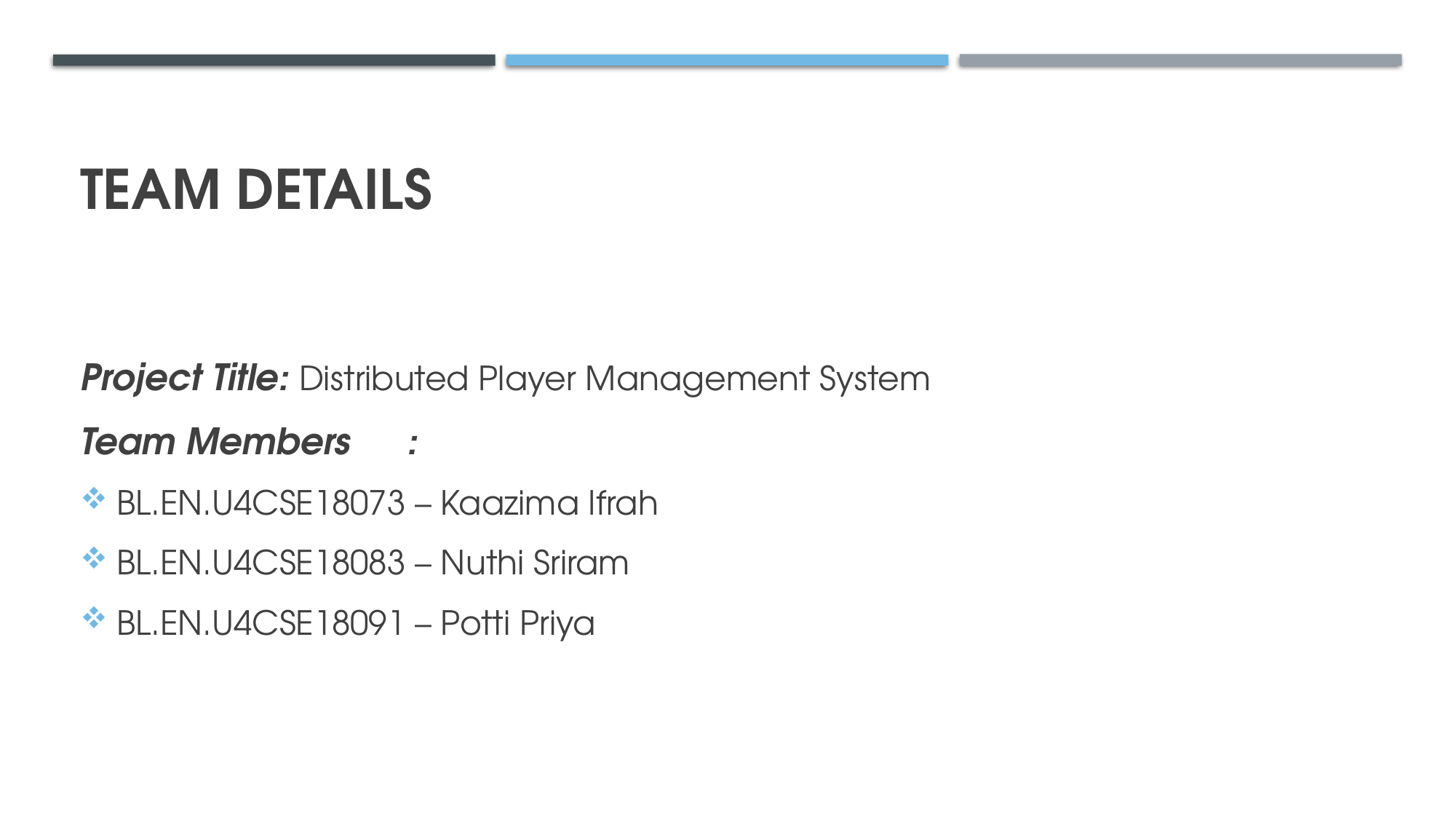

# Team details
Project Title: Distributed Player Management System
Team Members	:
BL.EN.U4CSE18073 – Kaazima Ifrah
BL.EN.U4CSE18083 – Nuthi Sriram
BL.EN.U4CSE18091 – Potti Priya